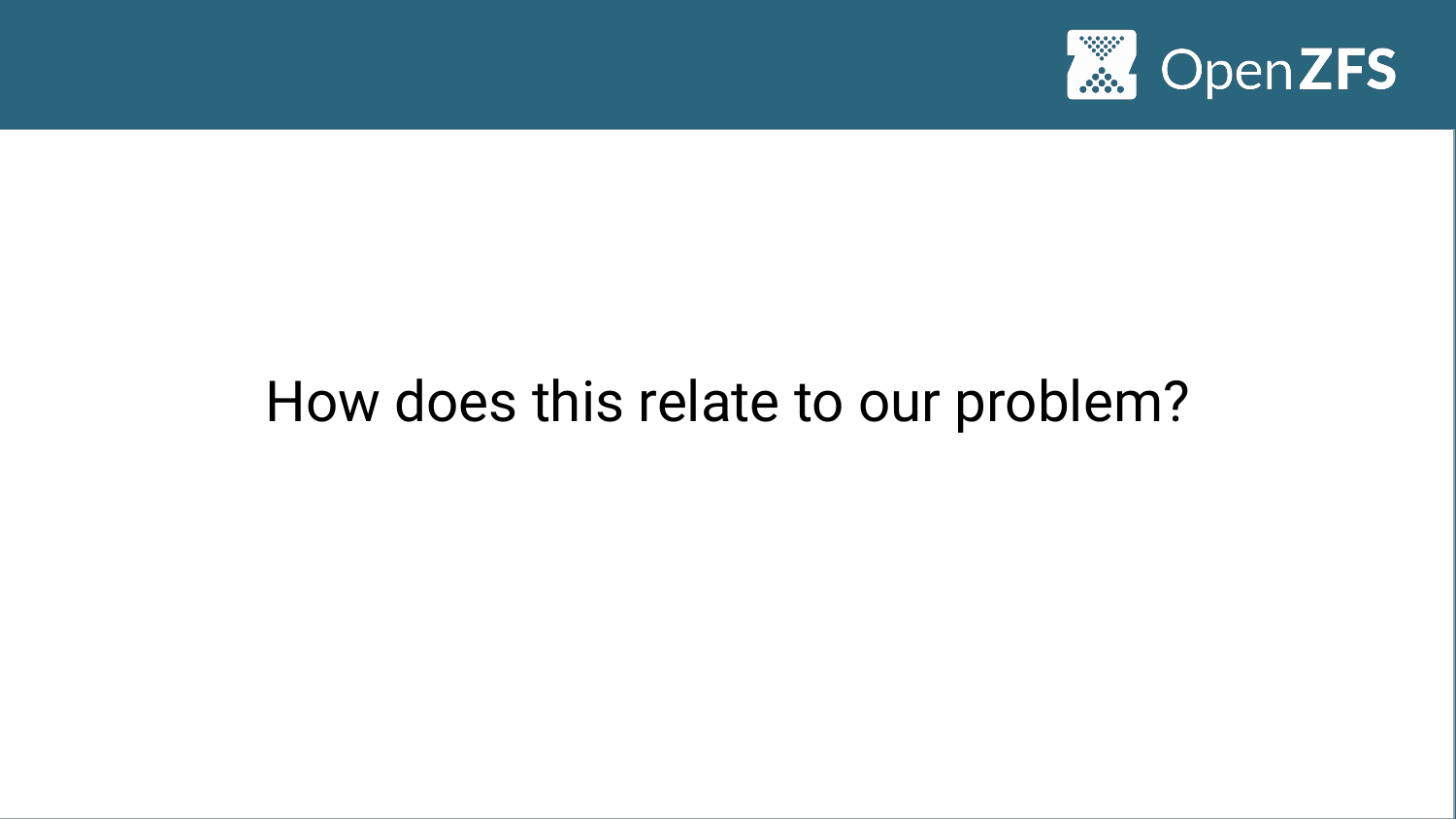

How does this relate to our problem?